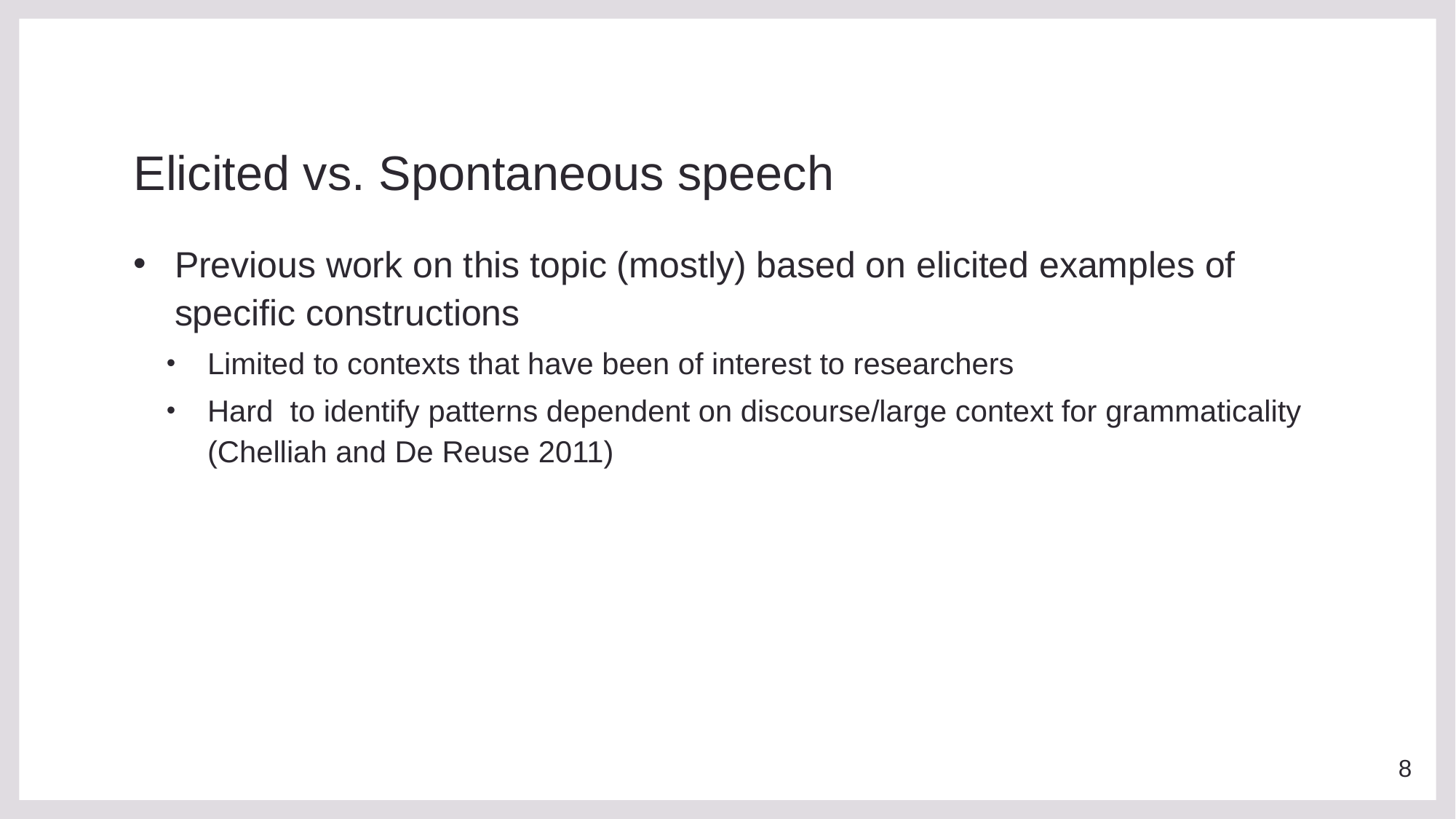

# Elicited vs. Spontaneous speech
Previous work on this topic (mostly) based on elicited examples of specific constructions
Limited to contexts that have been of interest to researchers
Hard  to identify patterns dependent on discourse/large context for grammaticality (Chelliah and De Reuse 2011)

8